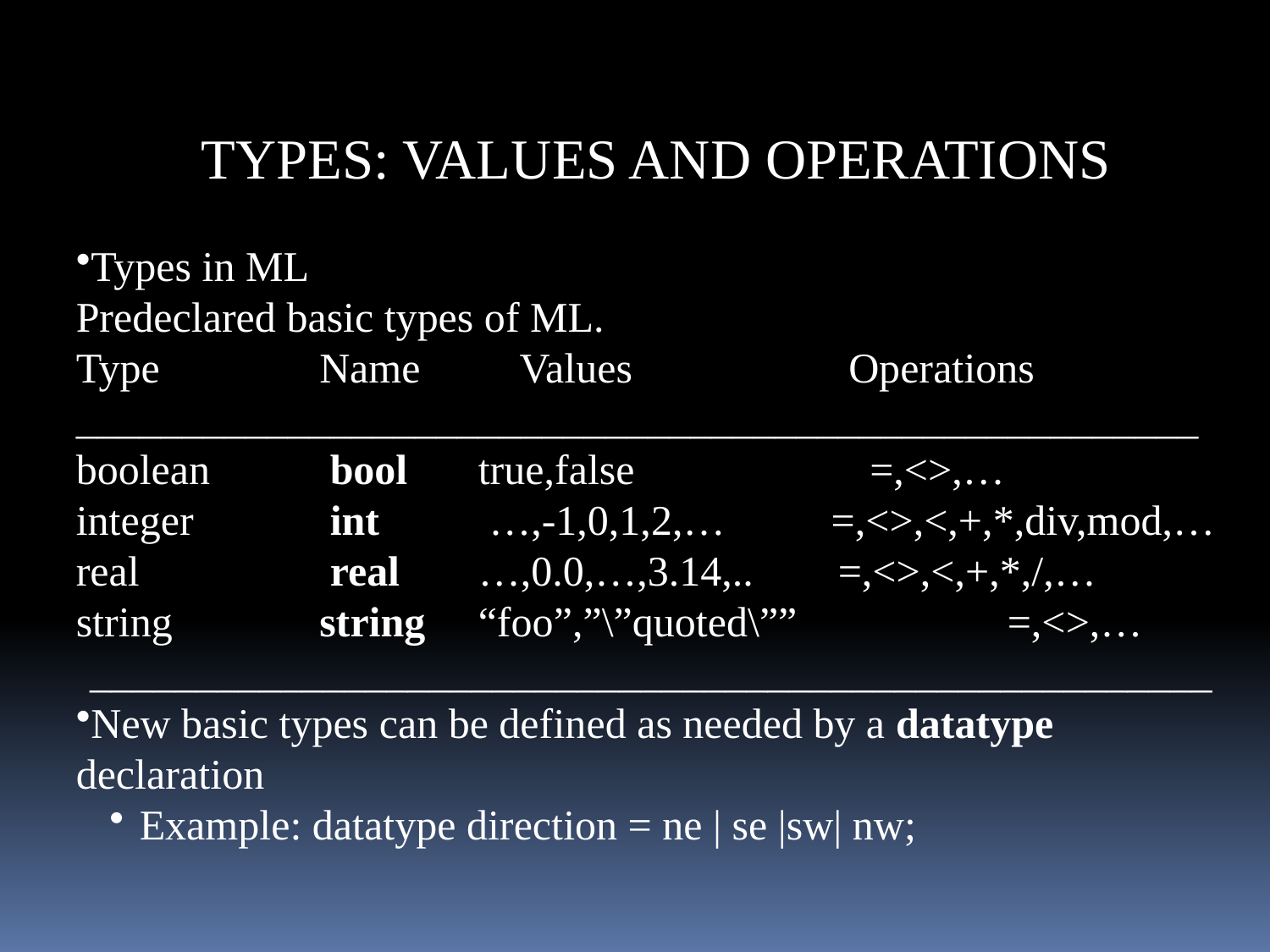

TYPES: VALUES AND OPERATIONS

Types in ML
Predeclared basic types of ML.
Type	           Name 	      Values 	             Operations
_____________________________________________________
boolean	bool	  true,false             	   =,<>,…
integer  	int	   …,-1,0,1,2,…          =,<>,<,+,*,div,mod,…
real 	            real	  …,0.0,…,3.14,..	=,<>,<,+,*,/,…
string	           string	  “foo”,”\”quoted\””	                =,<>,…
_____________________________________________________
New basic types can be defined as needed by a datatype declaration
Example: datatype direction = ne | se |sw| nw;